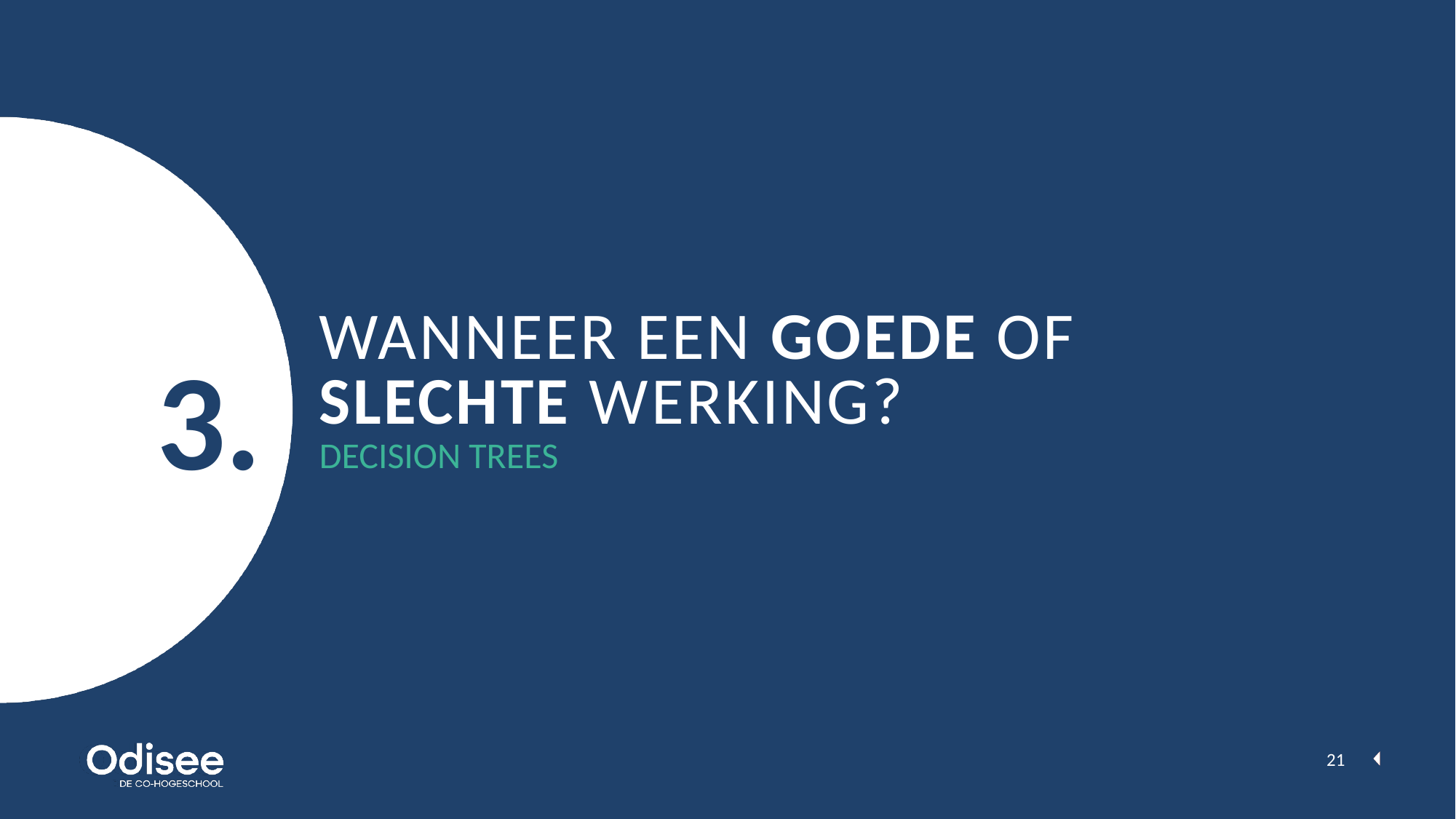

3.
# WANNEER EEN GOEDE OF SLECHTE WERKING?
DECISION TREES
21